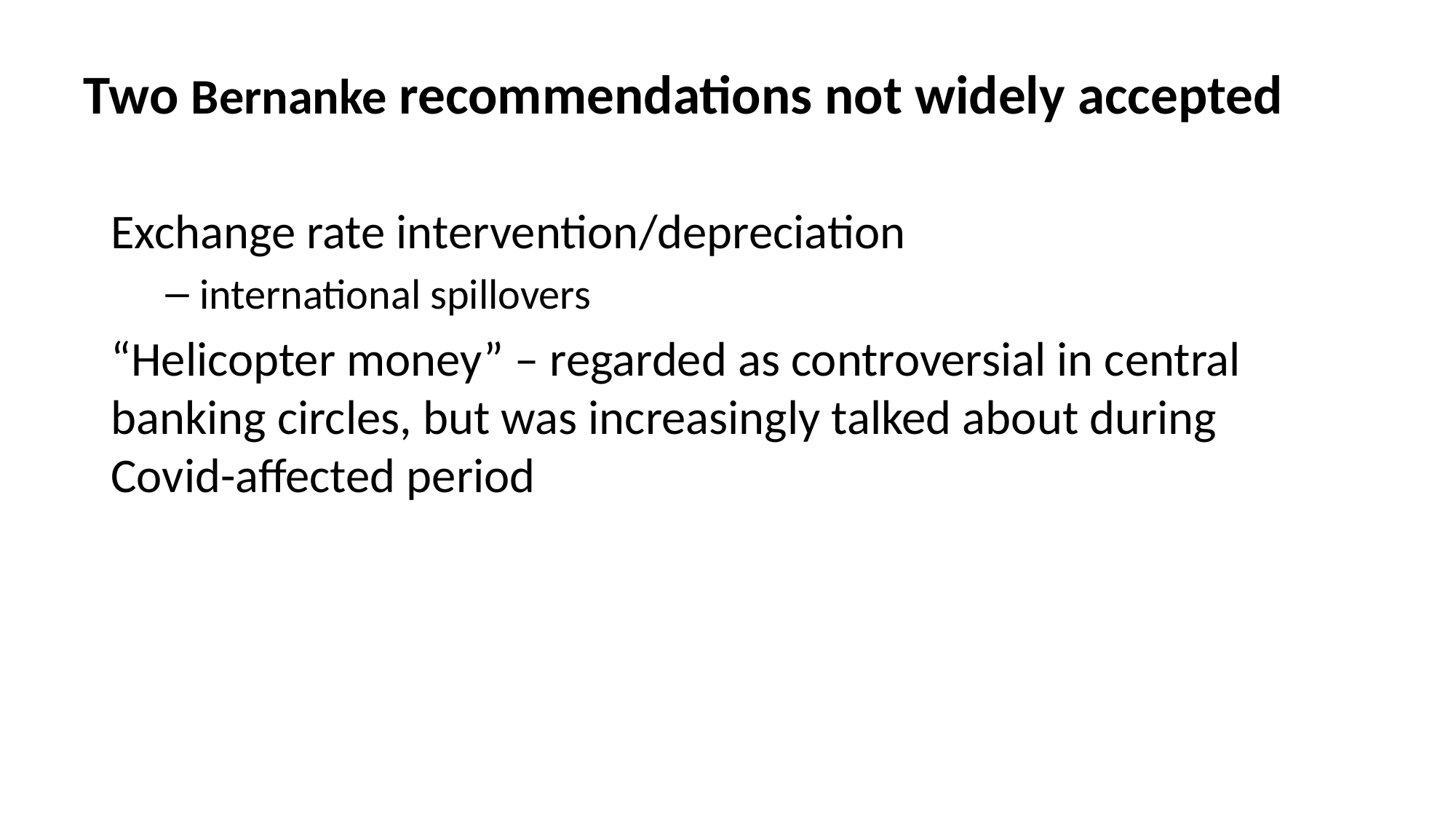

# Two Bernanke recommendations not widely accepted
Exchange rate intervention/depreciation
international spillovers
“Helicopter money” – regarded as controversial in central banking circles, but was increasingly talked about during Covid-affected period